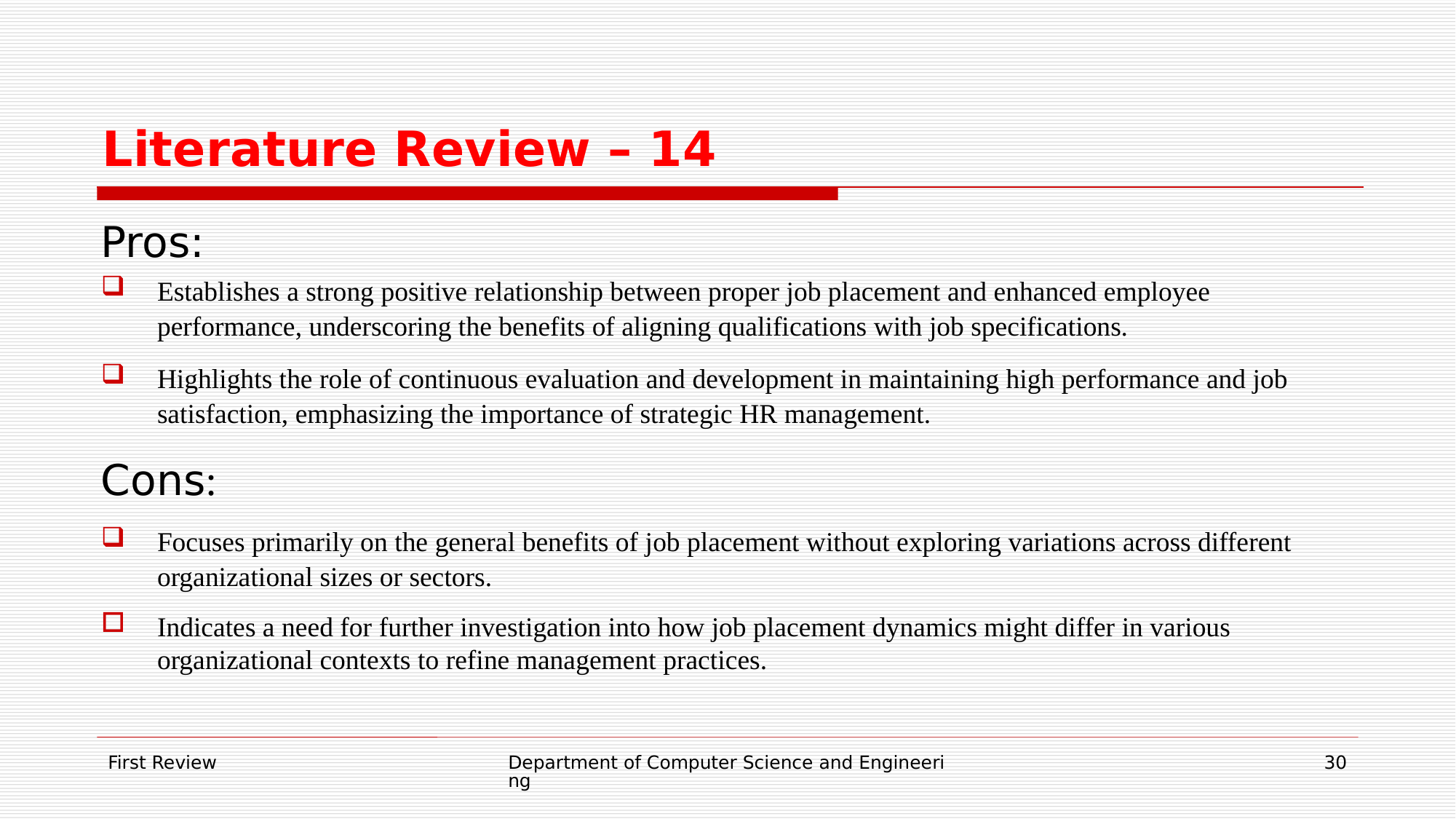

# Literature Review – 14
Pros:
Establishes a strong positive relationship between proper job placement and enhanced employee performance, underscoring the benefits of aligning qualifications with job specifications.
Highlights the role of continuous evaluation and development in maintaining high performance and job satisfaction, emphasizing the importance of strategic HR management.
Cons:
Focuses primarily on the general benefits of job placement without exploring variations across different organizational sizes or sectors.
Indicates a need for further investigation into how job placement dynamics might differ in various organizational contexts to refine management practices.

First Review
Department of Computer Science and Engineering
30